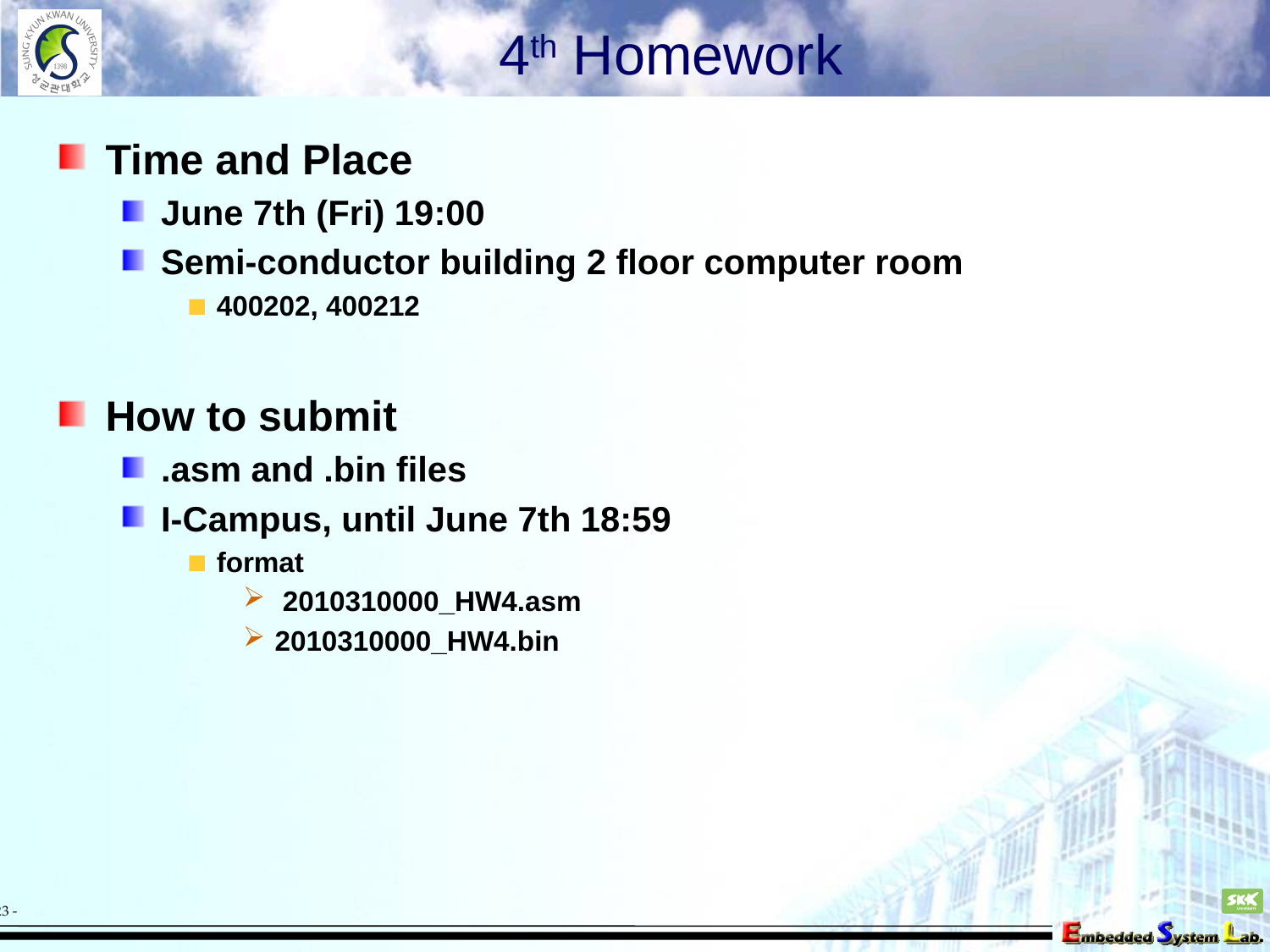

# 4th Homework
Time and Place
June 7th (Fri) 19:00
Semi-conductor building 2 floor computer room
400202, 400212

How to submit
.asm and .bin files
I-Campus, until June 7th 18:59
format
 2010310000_HW4.asm
2010310000_HW4.bin